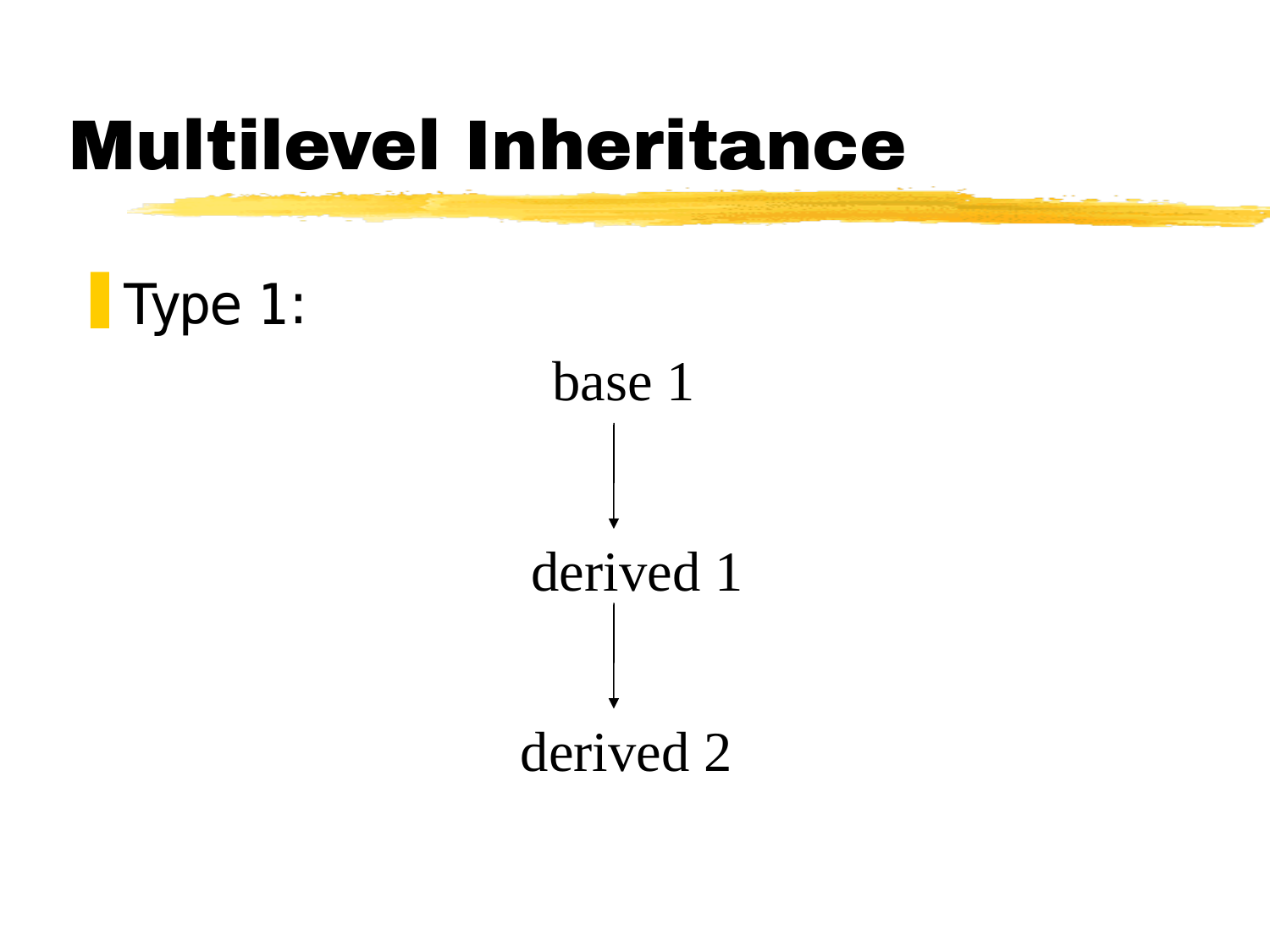

# Multilevel Inheritance
Type 1:
base 1

derived 1

derived 2